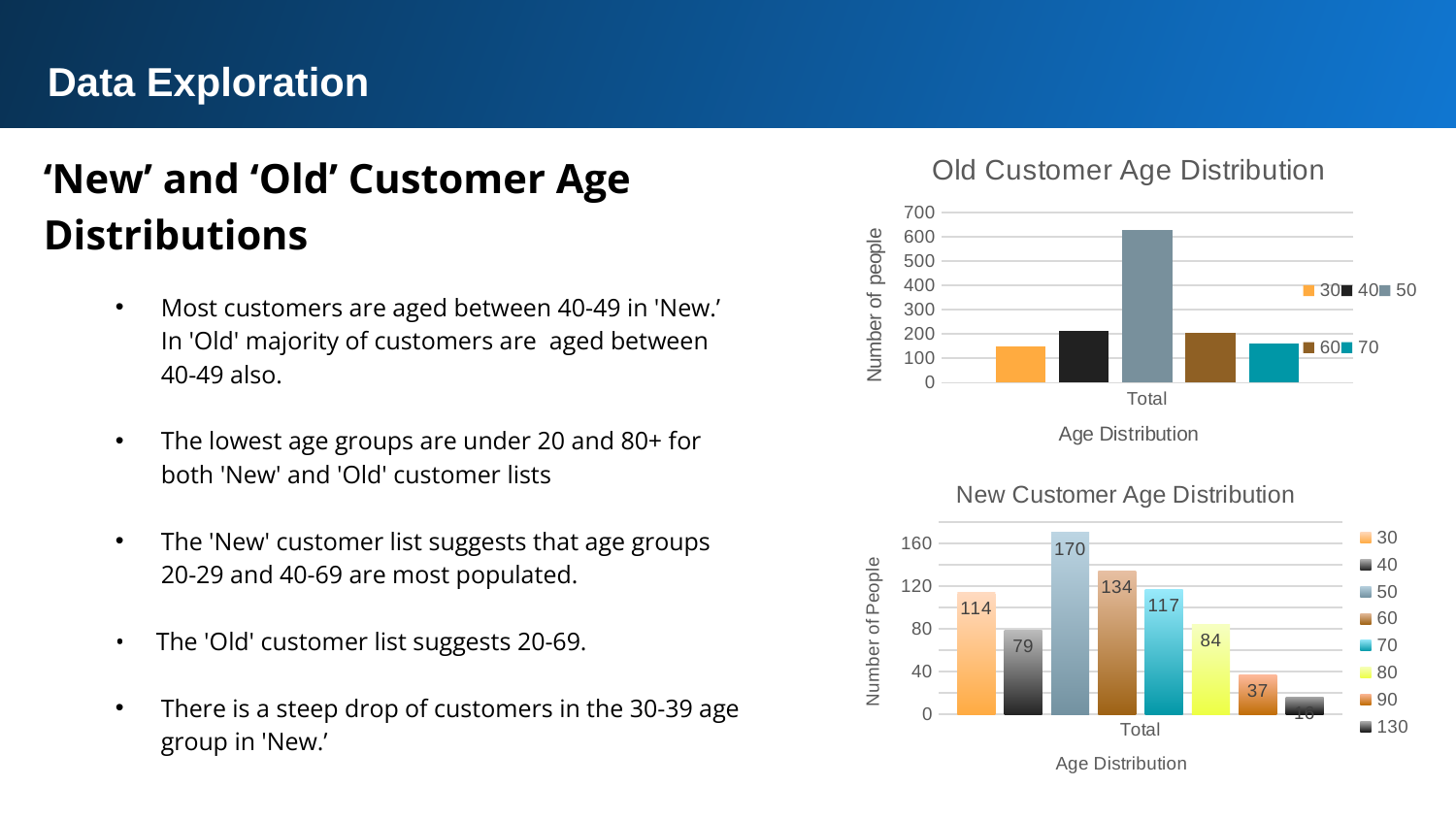

Data Exploration
‘New’ and ‘Old’ Customer Age Distributions

### Chart: Old Customer Age Distribution

| Category | 30 | 40 | 50 | 60 | 70 |
|---|---|---|---|---|---|
| Total | 150.0 | 211.0 | 626.0 | 203.0 | 160.0 |
Most customers are aged between 40-49 in 'New.’ In 'Old' majority of customers are  aged between 40-49 also.

The lowest age groups are under 20 and 80+ for both 'New' and 'Old' customer lists

The 'New' customer list suggests that age groups 20-29 and 40-69 are most populated.

•     The 'Old' customer list suggests 20-69.

There is a steep drop of customers in the 30-39 age group in 'New.’

### Chart: New Customer Age Distribution

| Category | 30 | 40 | 50 | 60 | 70 | 80 | 90 | 130 |
|---|---|---|---|---|---|---|---|---|
| Total | 114.0 | 79.0 | 170.0 | 134.0 | 117.0 | 84.0 | 37.0 | 16.0 |